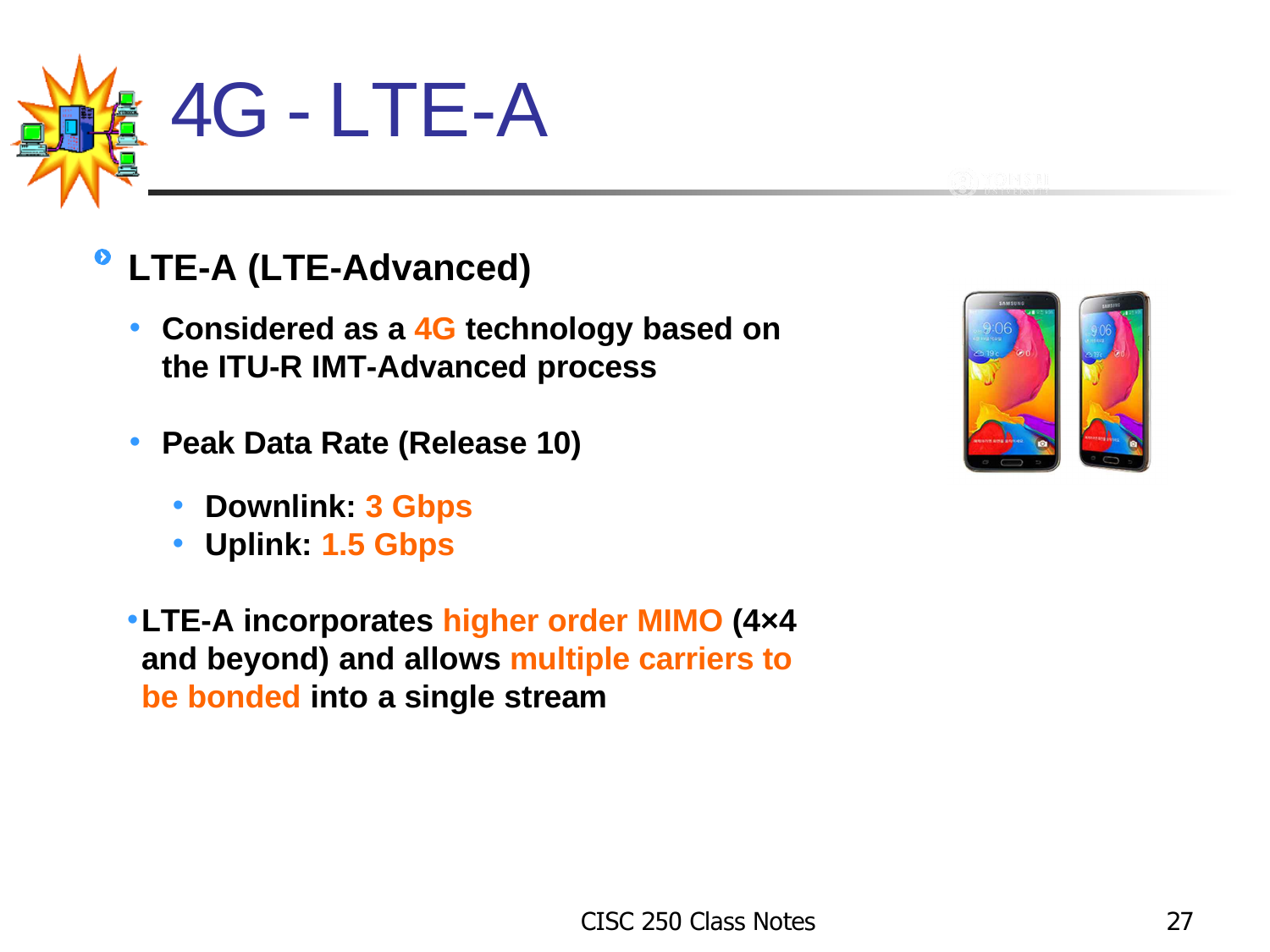

# 4G - LTE-A

LTE-A (LTE-Advanced)
Considered as a 4G technology based on the ITU-R IMT-Advanced process

Peak Data Rate (Release 10)

Downlink: 3 Gbps
Uplink: 1.5 Gbps

LTE-A incorporates higher order MIMO (4×4 and beyond) and allows multiple carriers to be bonded into a single stream

CISC 250 Class Notes
27